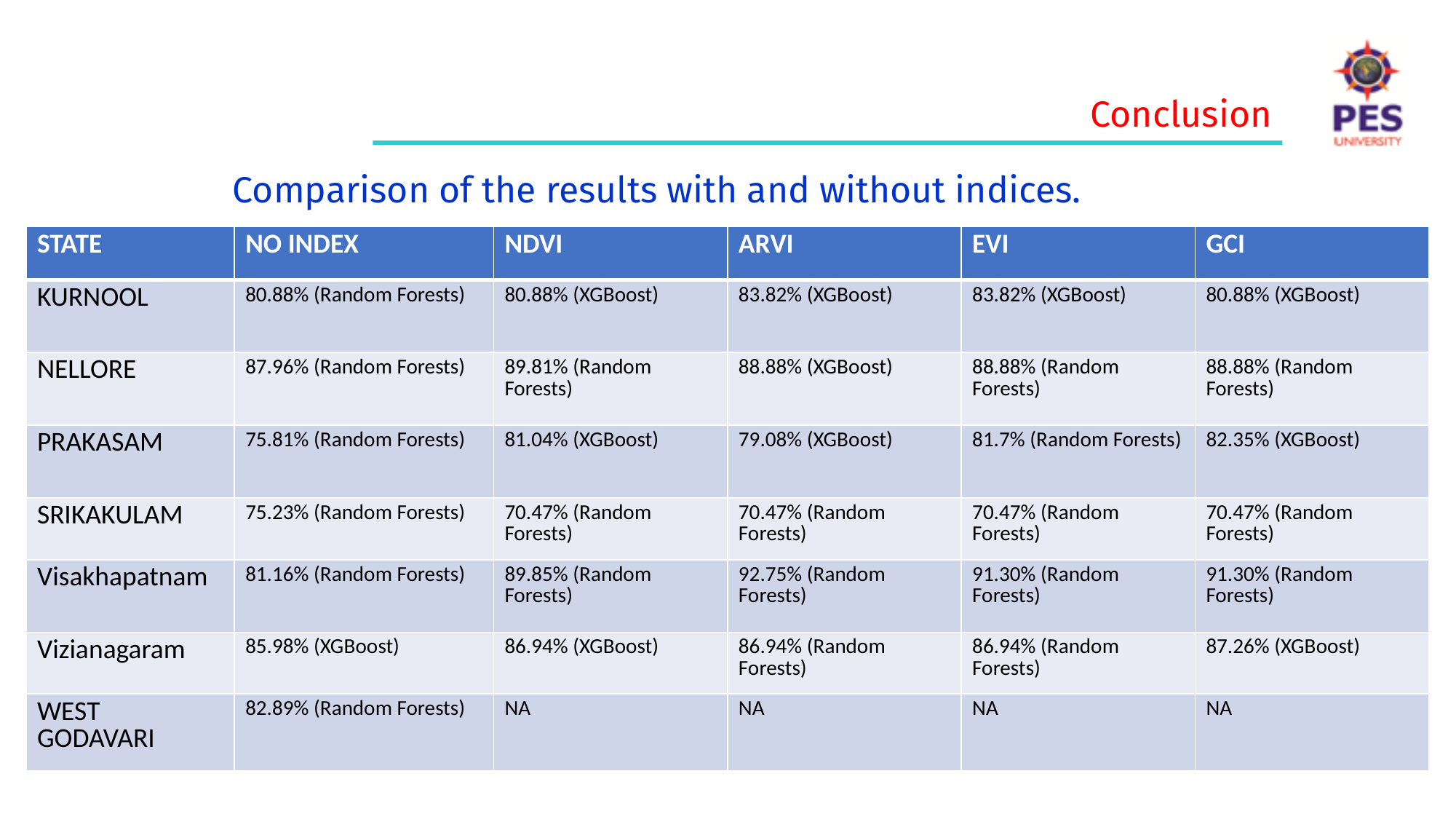

Conclusion

Comparison of the results with and without indices.
| STATE | NO INDEX | NDVI | ARVI | EVI | GCI |
| --- | --- | --- | --- | --- | --- |
| KURNOOL | 80.88% (Random Forests) | 80.88% (XGBoost) | 83.82% (XGBoost) | 83.82% (XGBoost) | 80.88% (XGBoost) |
| NELLORE | 87.96% (Random Forests) | 89.81% (Random Forests) | 88.88% (XGBoost) | 88.88% (Random Forests) | 88.88% (Random Forests) |
| PRAKASAM | 75.81% (Random Forests) | 81.04% (XGBoost) | 79.08% (XGBoost) | 81.7% (Random Forests) | 82.35% (XGBoost) |
| SRIKAKULAM | 75.23% (Random Forests) | 70.47% (Random Forests) | 70.47% (Random Forests) | 70.47% (Random Forests) | 70.47% (Random Forests) |
| Visakhapatnam | 81.16% (Random Forests) | 89.85% (Random Forests) | 92.75% (Random Forests) | 91.30% (Random Forests) | 91.30% (Random Forests) |
| Vizianagaram | 85.98% (XGBoost) | 86.94% (XGBoost) | 86.94% (Random Forests) | 86.94% (Random Forests) | 87.26% (XGBoost) |
| WEST GODAVARI | 82.89% (Random Forests) | NA | NA | NA | NA |